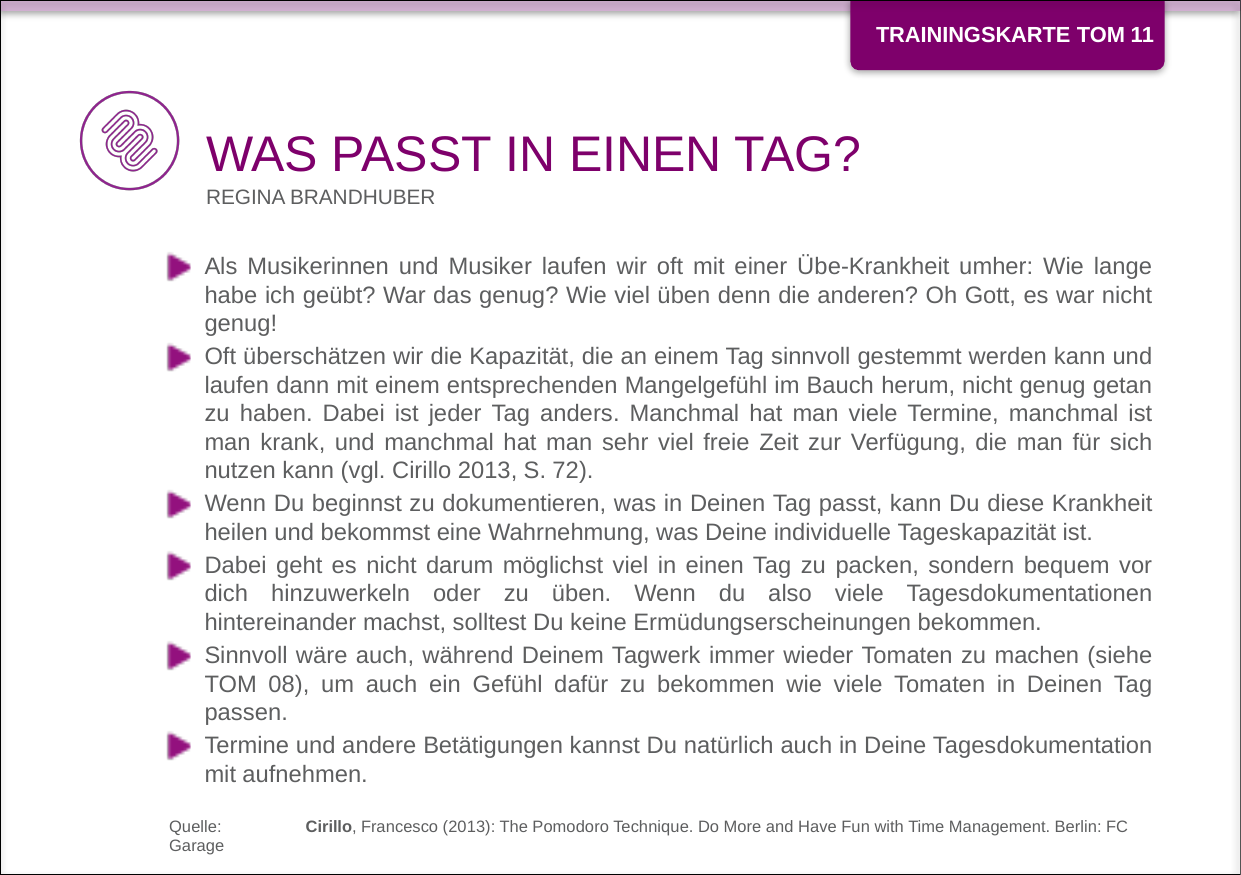

# WAS PASST IN EINEN TAG?
Als Musikerinnen und Musiker laufen wir oft mit einer Übe-Krankheit umher: Wie lange habe ich geübt? War das genug? Wie viel üben denn die anderen? Oh Gott, es war nicht genug!
Oft überschätzen wir die Kapazität, die an einem Tag sinnvoll gestemmt werden kann und laufen dann mit einem entsprechenden Mangelgefühl im Bauch herum, nicht genug getan zu haben. Dabei ist jeder Tag anders. Manchmal hat man viele Termine, manchmal ist man krank, und manchmal hat man sehr viel freie Zeit zur Verfügung, die man für sich nutzen kann (vgl. Cirillo 2013, S. 72).
Wenn Du beginnst zu dokumentieren, was in Deinen Tag passt, kann Du diese Krankheit heilen und bekommst eine Wahrnehmung, was Deine individuelle Tageskapazität ist.
Dabei geht es nicht darum möglichst viel in einen Tag zu packen, sondern bequem vor dich hinzuwerkeln oder zu üben. Wenn du also viele Tagesdokumentationen hintereinander machst, solltest Du keine Ermüdungserscheinungen bekommen.
Sinnvoll wäre auch, während Deinem Tagwerk immer wieder Tomaten zu machen (siehe TOM 08), um auch ein Gefühl dafür zu bekommen wie viele Tomaten in Deinen Tag passen.
Termine und andere Betätigungen kannst Du natürlich auch in Deine Tagesdokumentation mit aufnehmen.

Quelle:	 Cirillo, Francesco (2013): The Pomodoro Technique. Do More and Have Fun with Time Management. Berlin: FC Garage